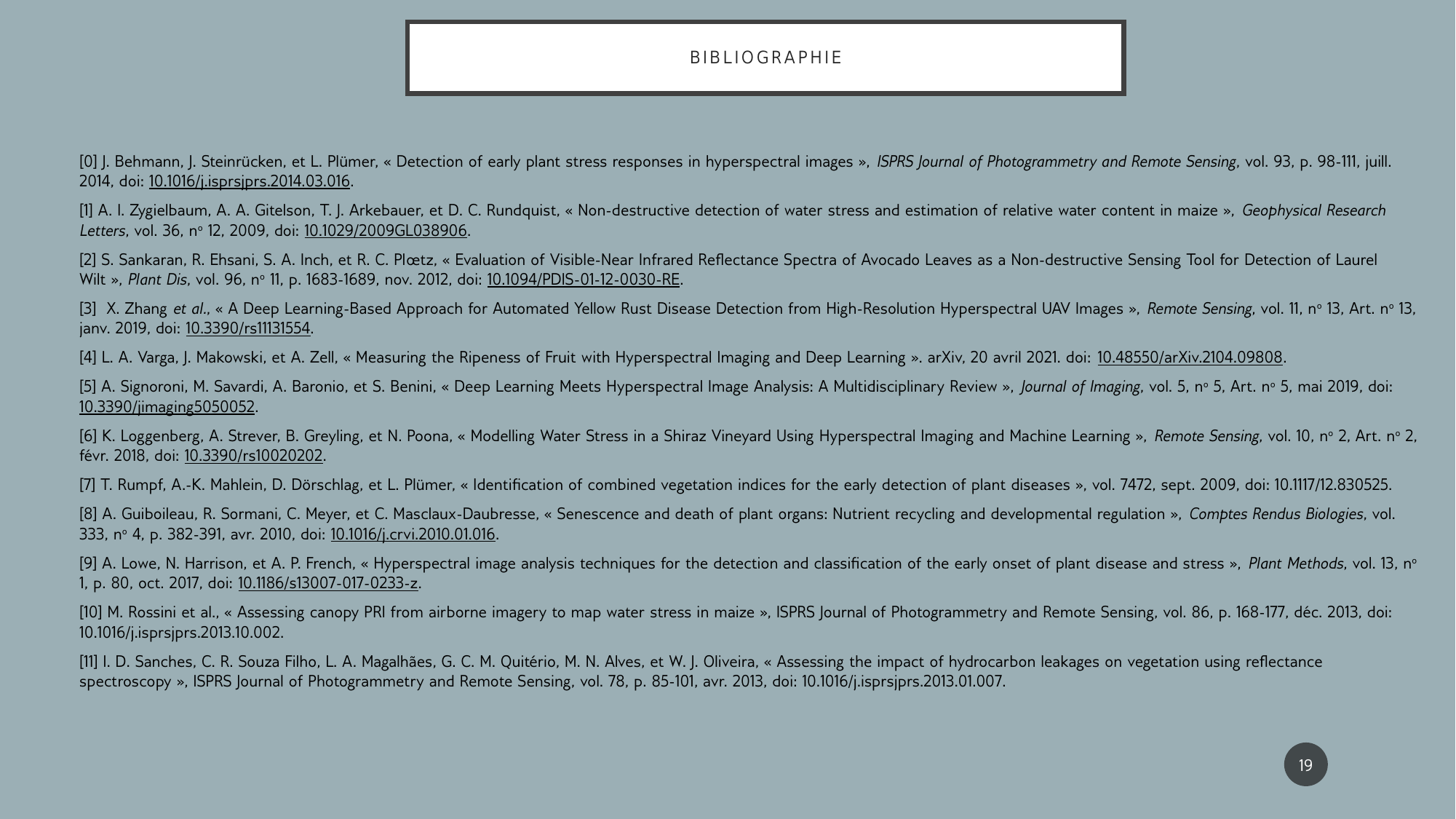

# bibliographie
[0] J. Behmann, J. Steinrücken, et L. Plümer, « Detection of early plant stress responses in hyperspectral images », ISPRS Journal of Photogrammetry and Remote Sensing, vol. 93, p. 98‑111, juill. 2014, doi: 10.1016/j.isprsjprs.2014.03.016.
[1] A. I. Zygielbaum, A. A. Gitelson, T. J. Arkebauer, et D. C. Rundquist, « Non-destructive detection of water stress and estimation of relative water content in maize », Geophysical Research Letters, vol. 36, no 12, 2009, doi: 10.1029/2009GL038906.
[2] S. Sankaran, R. Ehsani, S. A. Inch, et R. C. Ploetz, « Evaluation of Visible-Near Infrared Reflectance Spectra of Avocado Leaves as a Non-destructive Sensing Tool for Detection of Laurel Wilt », Plant Dis, vol. 96, no 11, p. 1683‑1689, nov. 2012, doi: 10.1094/PDIS-01-12-0030-RE.
[3]  X. Zhang et al., « A Deep Learning-Based Approach for Automated Yellow Rust Disease Detection from High-Resolution Hyperspectral UAV Images », Remote Sensing, vol. 11, no 13, Art. no 13, janv. 2019, doi: 10.3390/rs11131554.
[4] L. A. Varga, J. Makowski, et A. Zell, « Measuring the Ripeness of Fruit with Hyperspectral Imaging and Deep Learning ». arXiv, 20 avril 2021. doi: 10.48550/arXiv.2104.09808.
[5] A. Signoroni, M. Savardi, A. Baronio, et S. Benini, « Deep Learning Meets Hyperspectral Image Analysis: A Multidisciplinary Review », Journal of Imaging, vol. 5, no 5, Art. no 5, mai 2019, doi: 10.3390/jimaging5050052.
[6] K. Loggenberg, A. Strever, B. Greyling, et N. Poona, « Modelling Water Stress in a Shiraz Vineyard Using Hyperspectral Imaging and Machine Learning », Remote Sensing, vol. 10, no 2, Art. no 2, févr. 2018, doi: 10.3390/rs10020202.
[7] T. Rumpf, A.-K. Mahlein, D. Dörschlag, et L. Plümer, « Identification of combined vegetation indices for the early detection of plant diseases », vol. 7472, sept. 2009, doi: 10.1117/12.830525.
[8] A. Guiboileau, R. Sormani, C. Meyer, et C. Masclaux-Daubresse, « Senescence and death of plant organs: Nutrient recycling and developmental regulation », Comptes Rendus Biologies, vol. 333, no 4, p. 382‑391, avr. 2010, doi: 10.1016/j.crvi.2010.01.016.
[9] A. Lowe, N. Harrison, et A. P. French, « Hyperspectral image analysis techniques for the detection and classification of the early onset of plant disease and stress », Plant Methods, vol. 13, no 1, p. 80, oct. 2017, doi: 10.1186/s13007-017-0233-z.
[10] M. Rossini et al., « Assessing canopy PRI from airborne imagery to map water stress in maize », ISPRS Journal of Photogrammetry and Remote Sensing, vol. 86, p. 168‑177, déc. 2013, doi: 10.1016/j.isprsjprs.2013.10.002.
[11] I. D. Sanches, C. R. Souza Filho, L. A. Magalhães, G. C. M. Quitério, M. N. Alves, et W. J. Oliveira, « Assessing the impact of hydrocarbon leakages on vegetation using reflectance spectroscopy », ISPRS Journal of Photogrammetry and Remote Sensing, vol. 78, p. 85‑101, avr. 2013, doi: 10.1016/j.isprsjprs.2013.01.007.
19